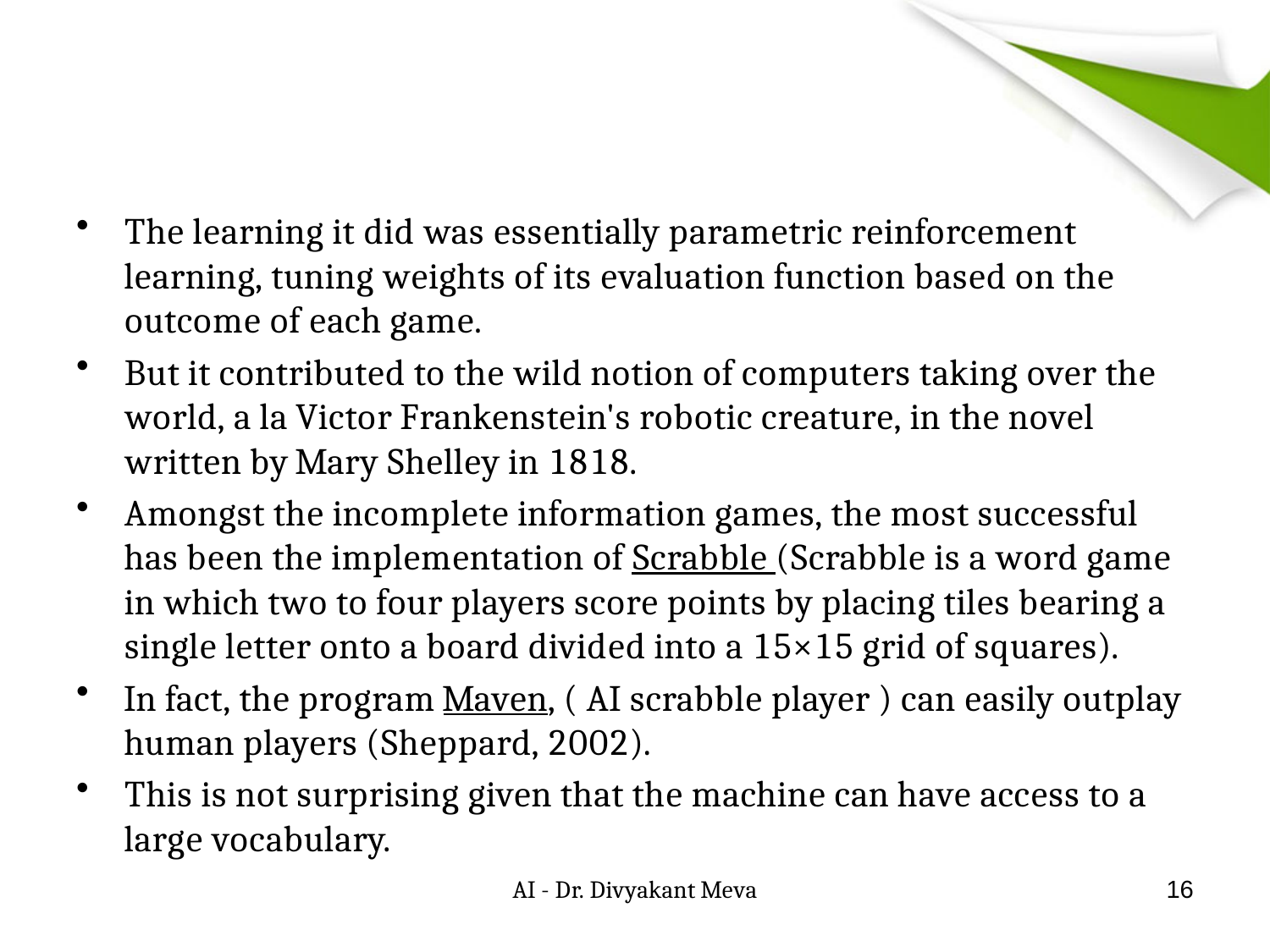

#
The learning it did was essentially parametric reinforcement learning, tuning weights of its evaluation function based on the outcome of each game.
But it contributed to the wild notion of computers taking over the world, a la Victor Frankenstein's robotic creature, in the novel written by Mary Shelley in 1818.
Amongst the incomplete information games, the most successful has been the implementation of Scrabble (Scrabble is a word game in which two to four players score points by placing tiles bearing a single letter onto a board divided into a 15×15 grid of squares).
In fact, the program Maven, ( AI scrabble player ) can easily outplay human players (Sheppard, 2002).
This is not surprising given that the machine can have access to a large vocabulary.
AI - Dr. Divyakant Meva
16